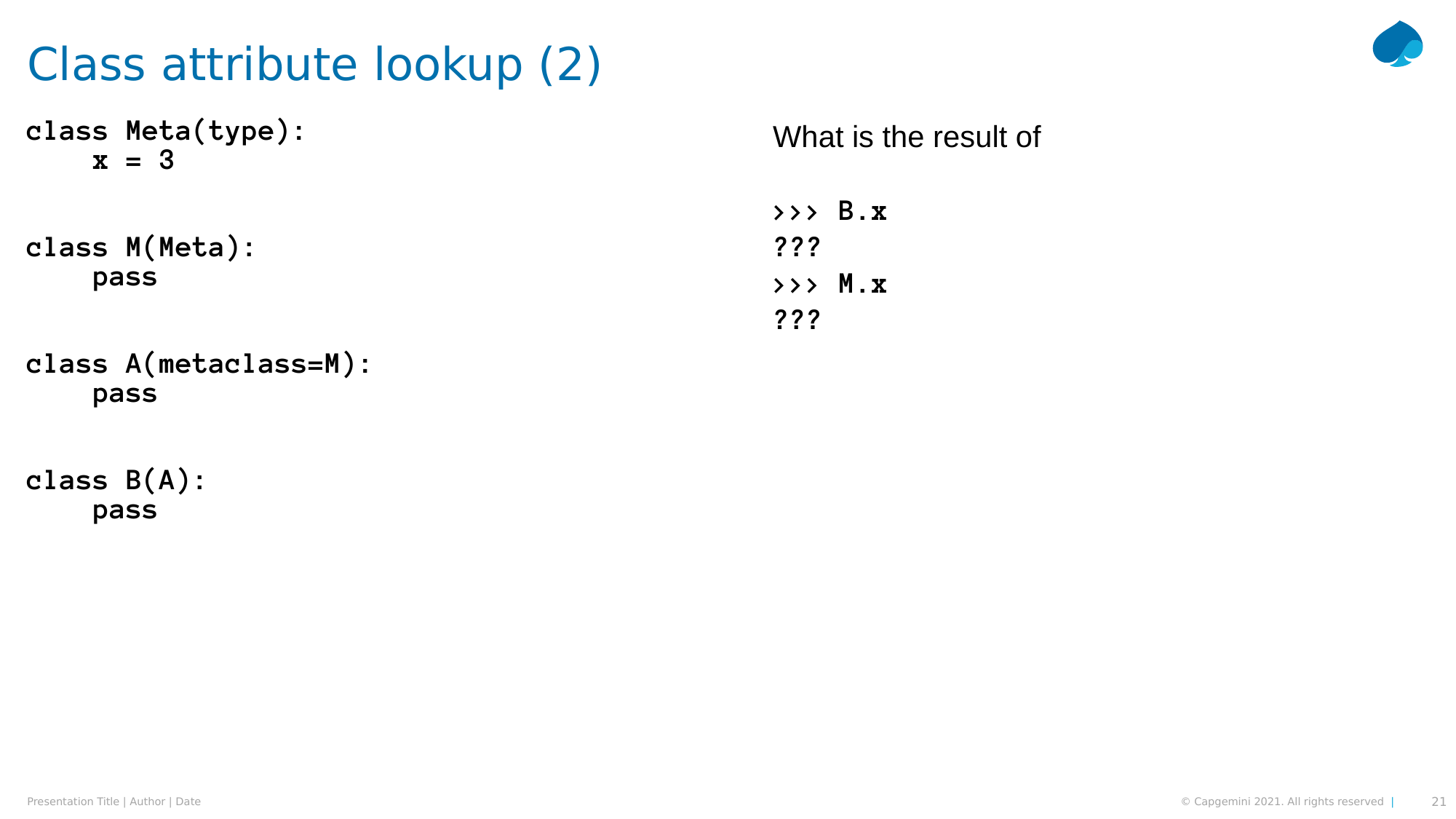

# Class attribute lookup (2)
class Meta(type):
    x = 3

class M(Meta):
    pass

class A(metaclass=M):
    pass

class B(A):
    pass

What is the result of

>>> B.x
???
>>> M.x
???